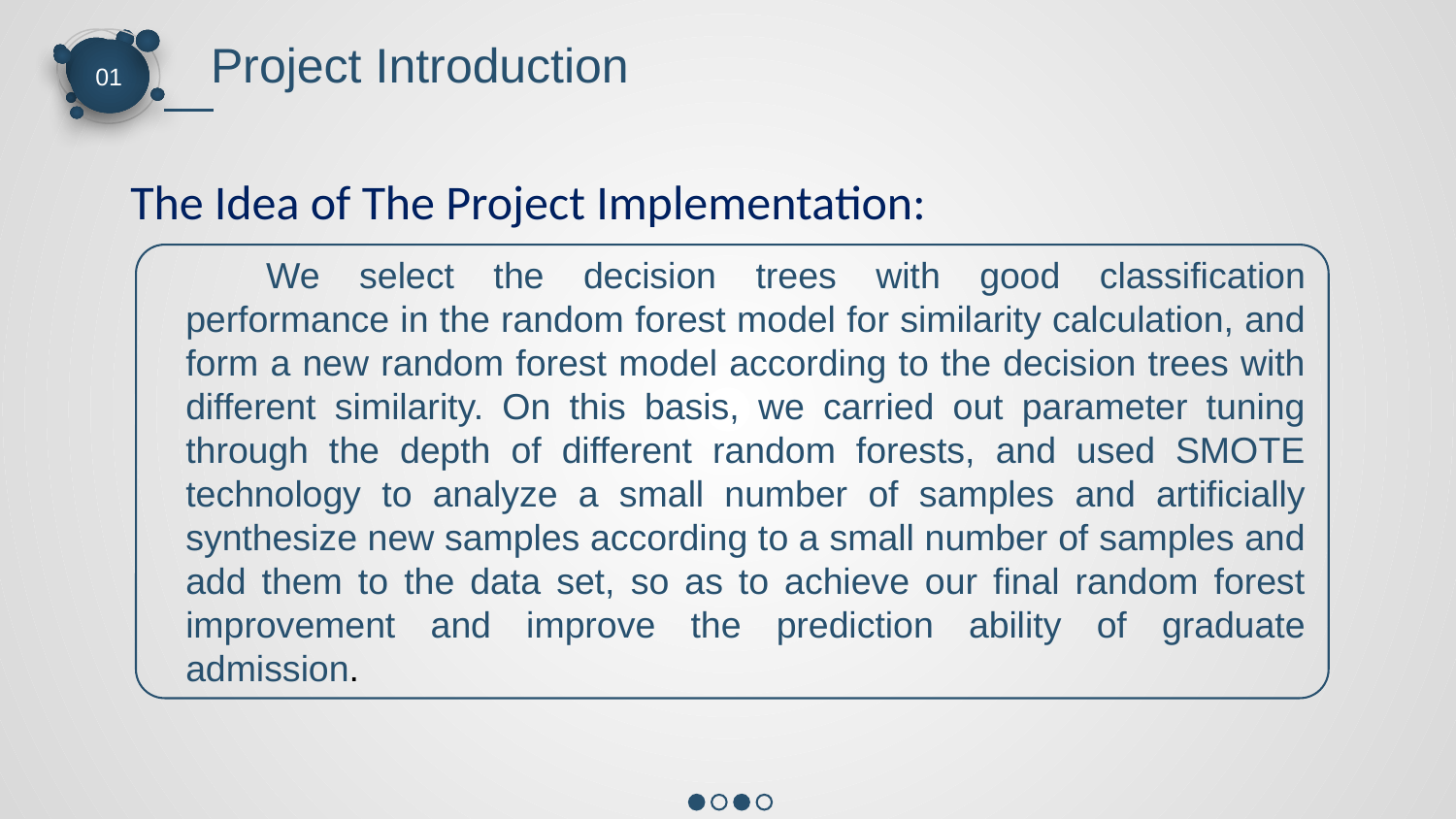

Project Introduction

01
The Idea of The Project Implementation:

We select the decision trees with good classification performance in the random forest model for similarity calculation, and form a new random forest model according to the decision trees with different similarity. On this basis, we carried out parameter tuning through the depth of different random forests, and used SMOTE technology to analyze a small number of samples and artificially synthesize new samples according to a small number of samples and add them to the data set, so as to achieve our final random forest improvement and improve the prediction ability of graduate admission.